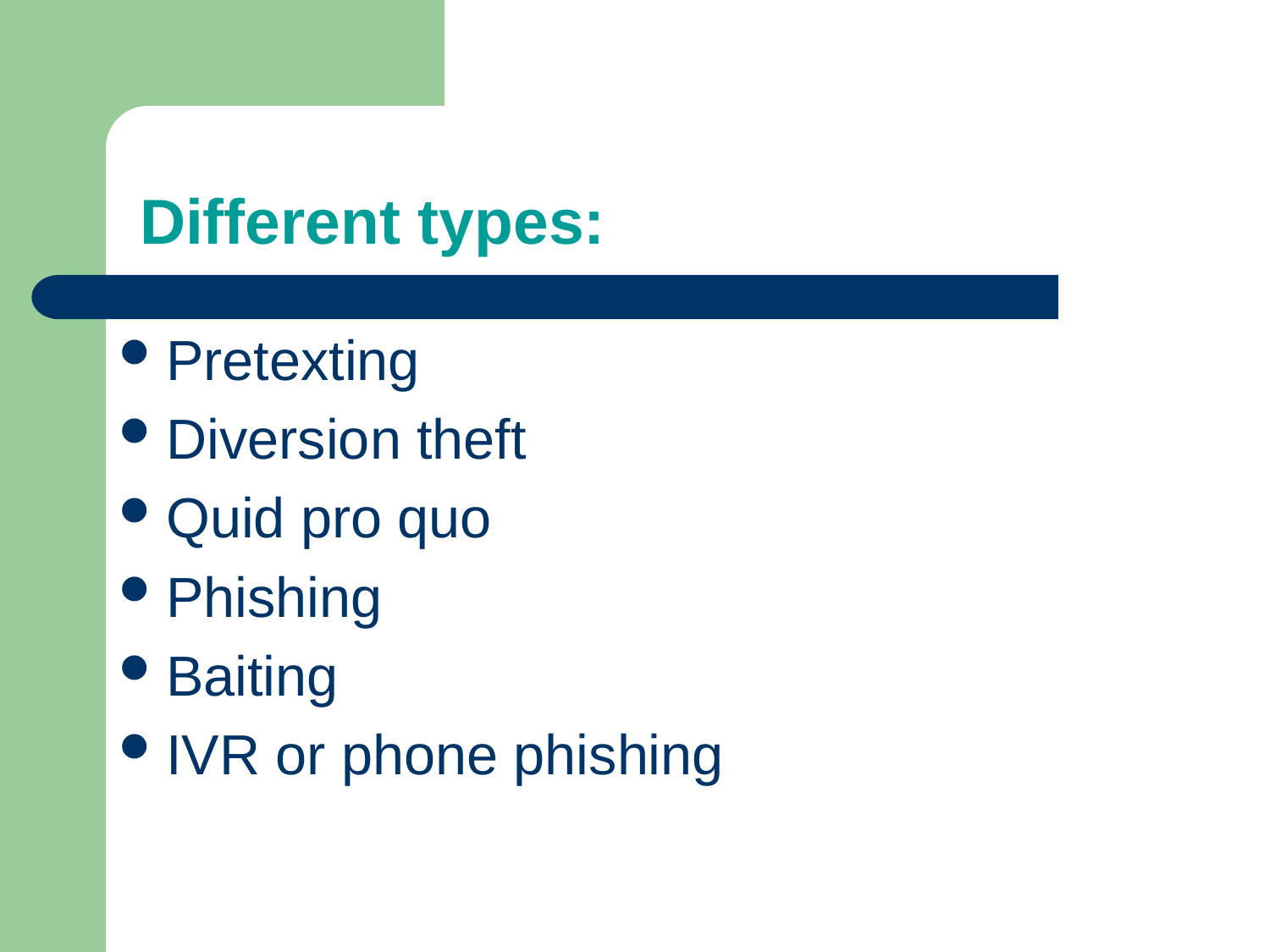

# Different types:
Pretexting
Diversion theft
Quid pro quo
Phishing
Baiting
IVR or phone phishing